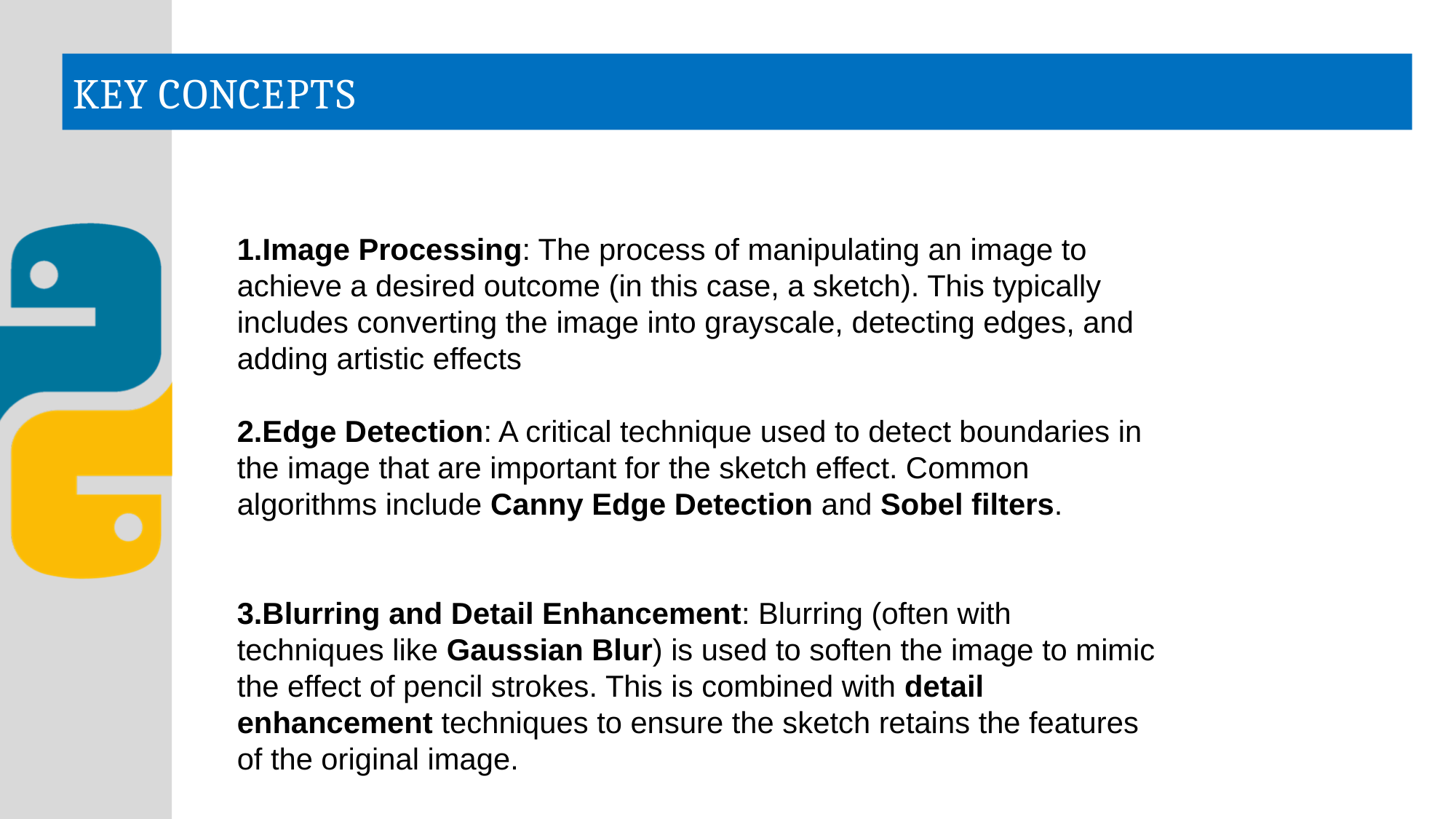

# KEY CONCEPTS

Image Processing: The process of manipulating an image to achieve a desired outcome (in this case, a sketch). This typically includes converting the image into grayscale, detecting edges, and adding artistic effects

2.Edge Detection: A critical technique used to detect boundaries in the image that are important for the sketch effect. Common algorithms include Canny Edge Detection and Sobel filters.

3.Blurring and Detail Enhancement: Blurring (often with techniques like Gaussian Blur) is used to soften the image to mimic the effect of pencil strokes. This is combined with detail enhancement techniques to ensure the sketch retains the features of the original image.